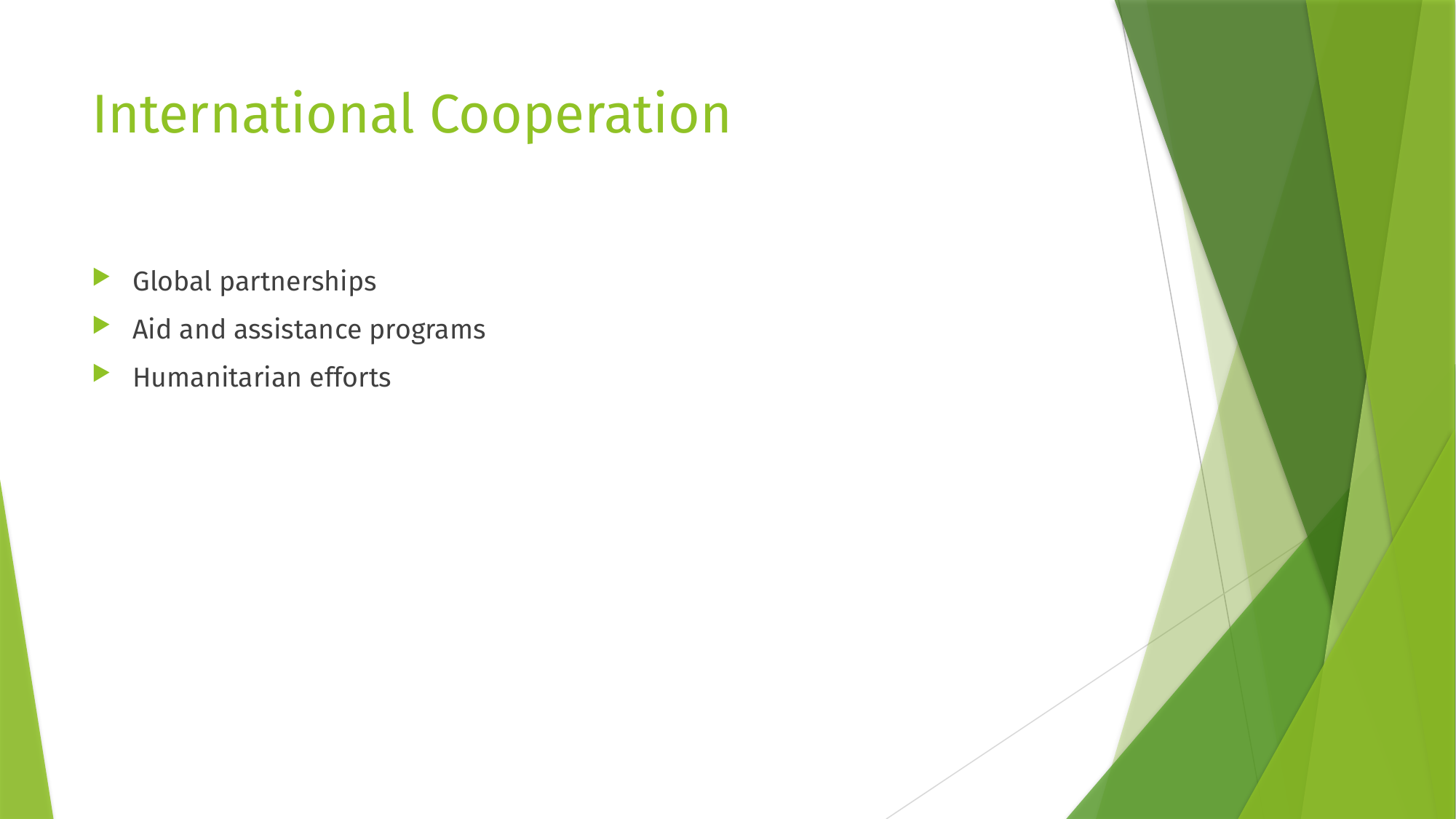

# International Cooperation
Global partnerships
Aid and assistance programs
Humanitarian efforts